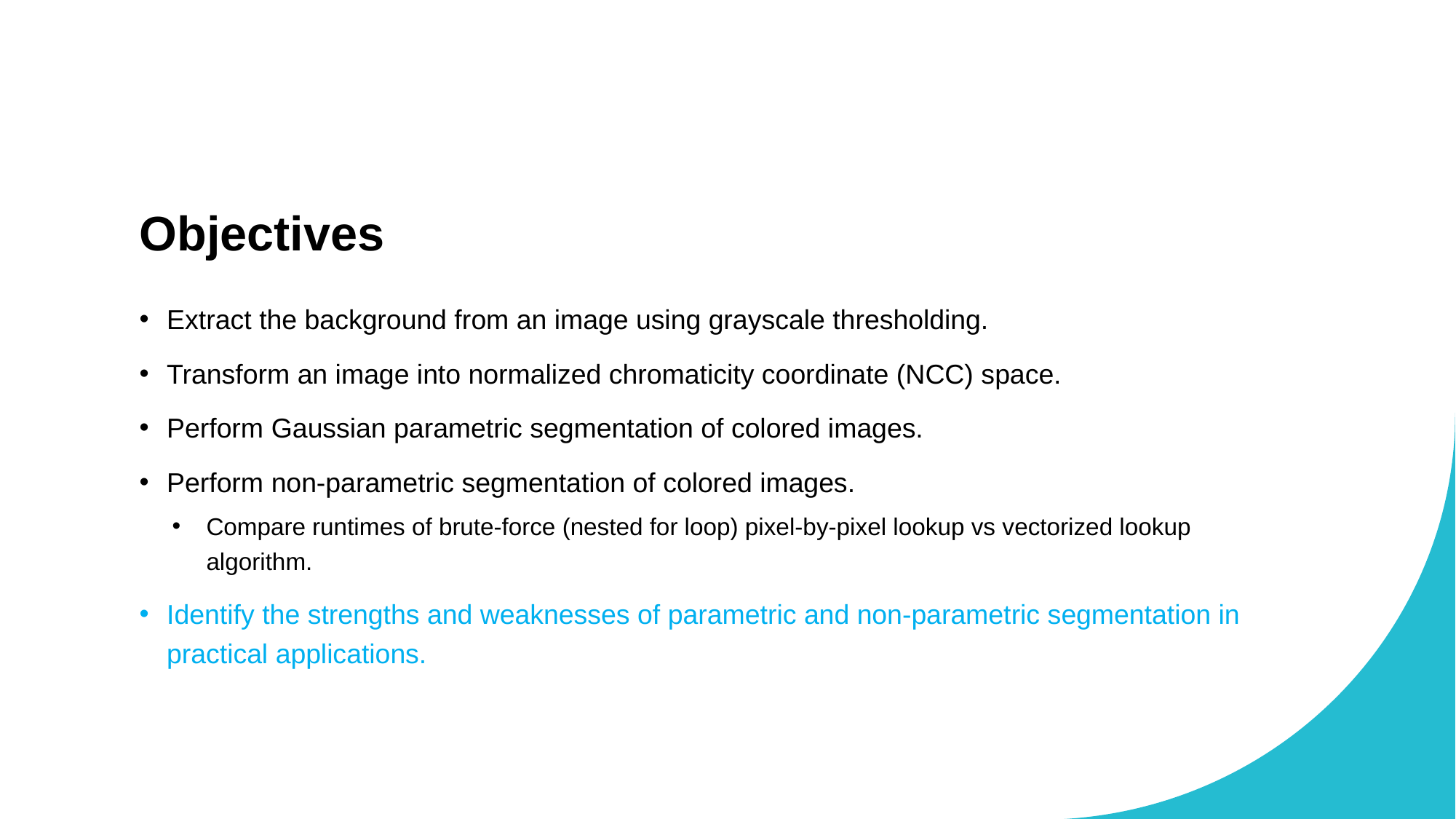

# Objectives
Extract the background from an image using grayscale thresholding.
Transform an image into normalized chromaticity coordinate (NCC) space.
Perform Gaussian parametric segmentation of colored images.
Perform non-parametric segmentation of colored images.
Compare runtimes of brute-force (nested for loop) pixel-by-pixel lookup vs vectorized lookup algorithm.
Identify the strengths and weaknesses of parametric and non-parametric segmentation in practical applications.